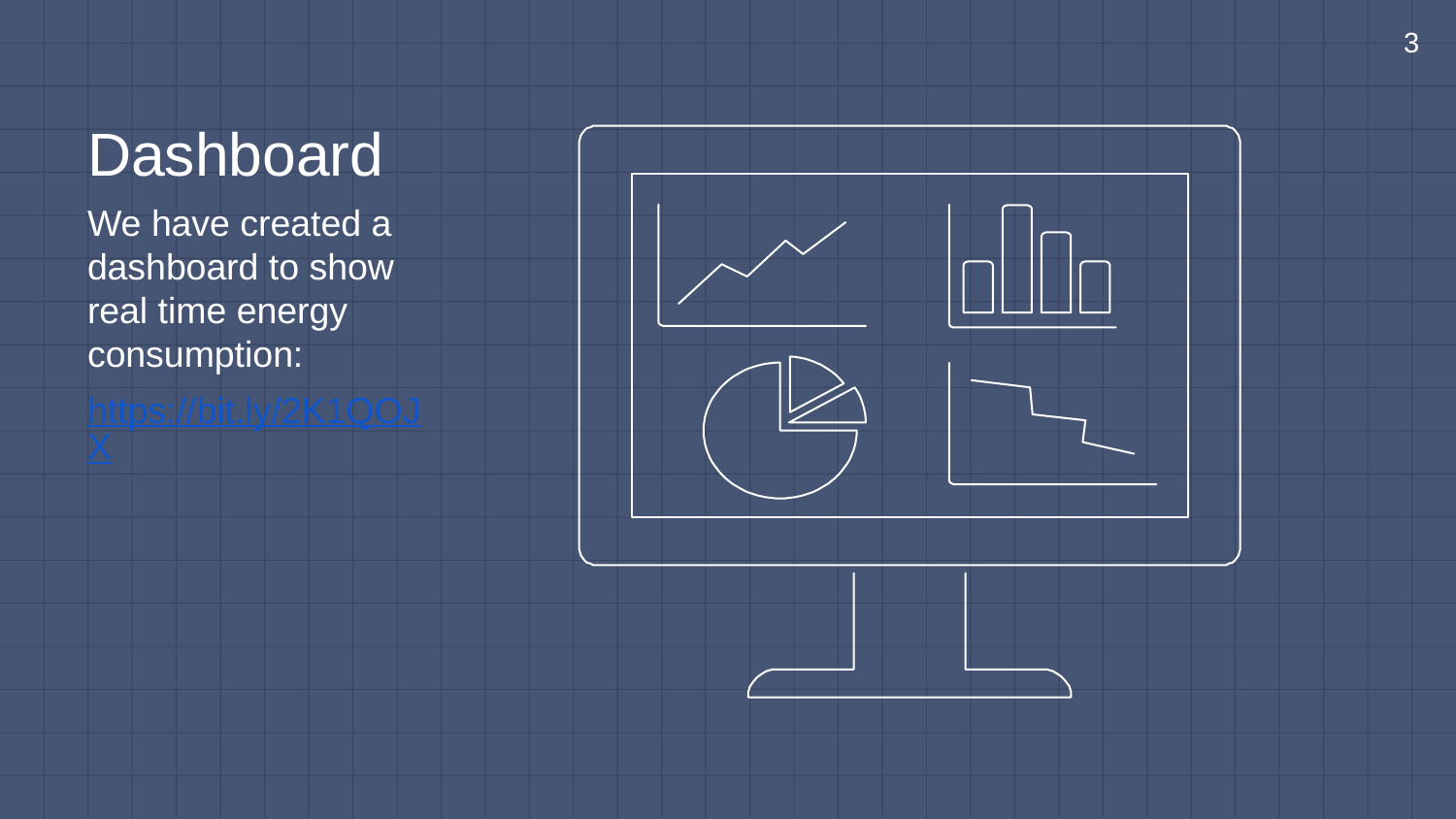

3
Dashboard
We have created a dashboard to show real time energy consumption:
https://bit.ly/2K1QOJX